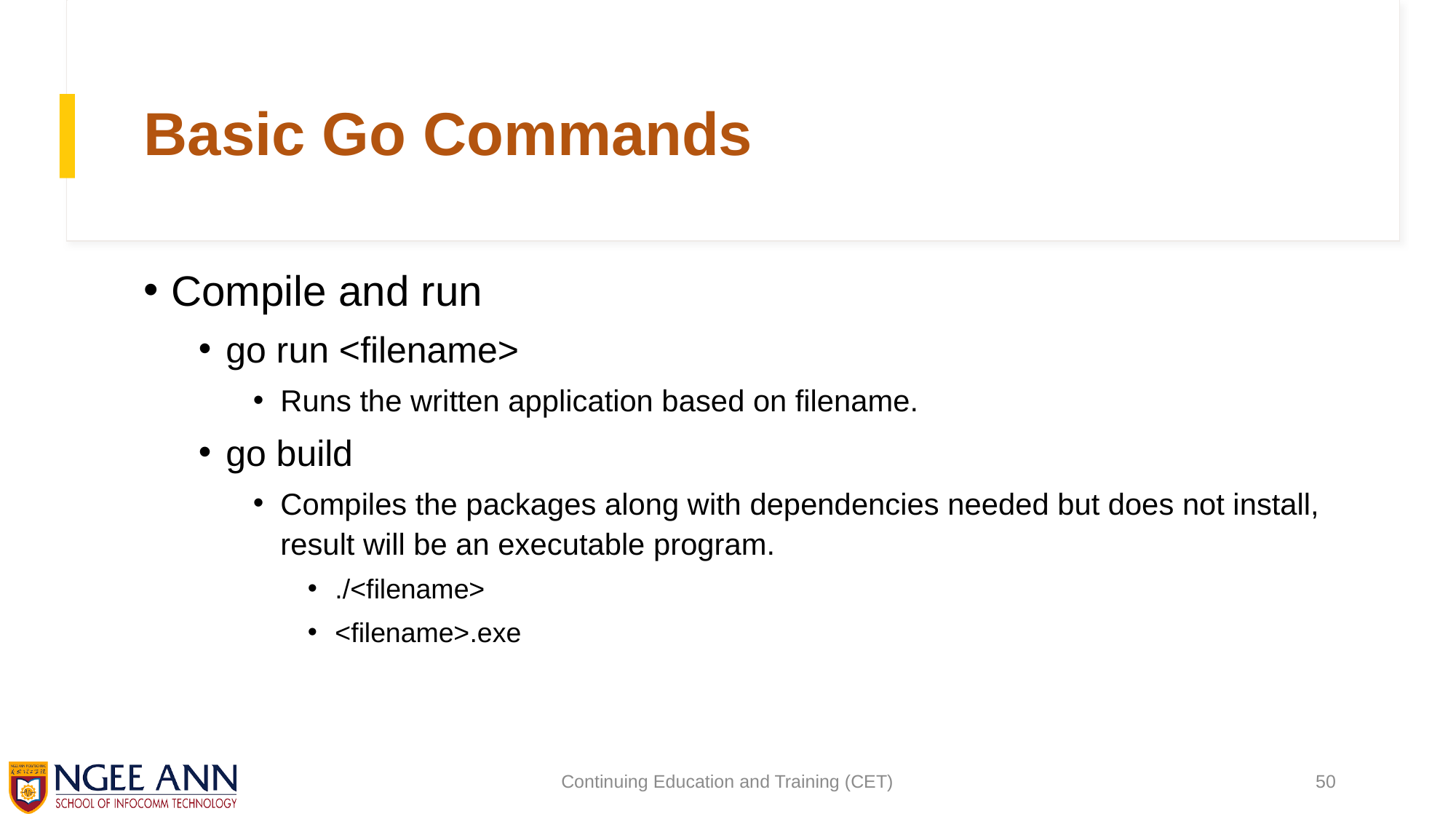

# Basic Go Commands
Compile and run
go run <filename>
Runs the written application based on filename.
go build
Compiles the packages along with dependencies needed but does not install, result will be an executable program.
./<filename>
<filename>.exe
Continuing Education and Training (CET)
50